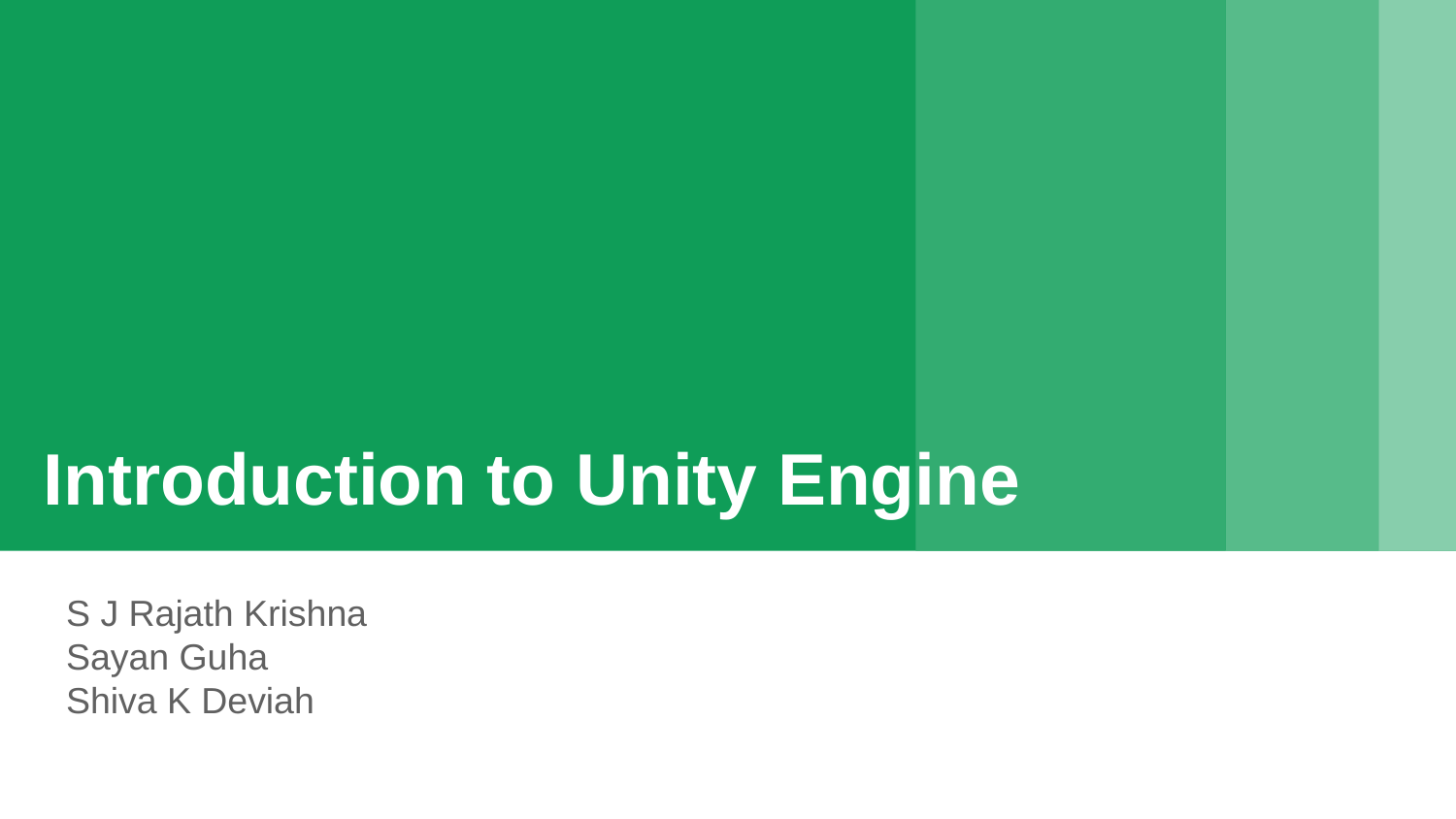

# Introduction to Unity Engine
S J Rajath Krishna
Sayan Guha
Shiva K Deviah